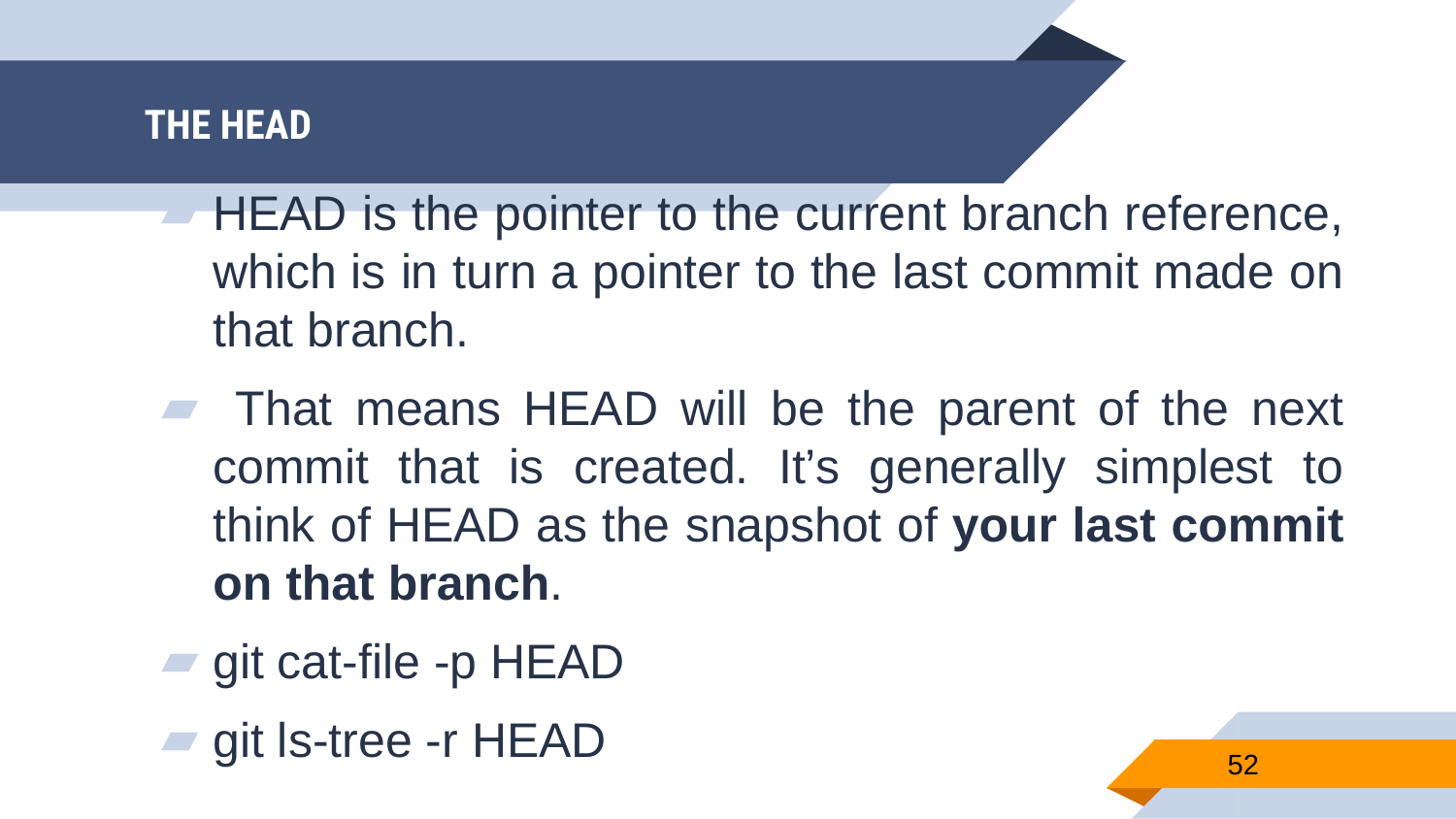

# THE HEAD
HEAD is the pointer to the current branch reference, which is in turn a pointer to the last commit made on that branch.
 That means HEAD will be the parent of the next commit that is created. It’s generally simplest to think of HEAD as the snapshot of your last commit on that branch.
git cat-file -p HEAD
git ls-tree -r HEAD
52